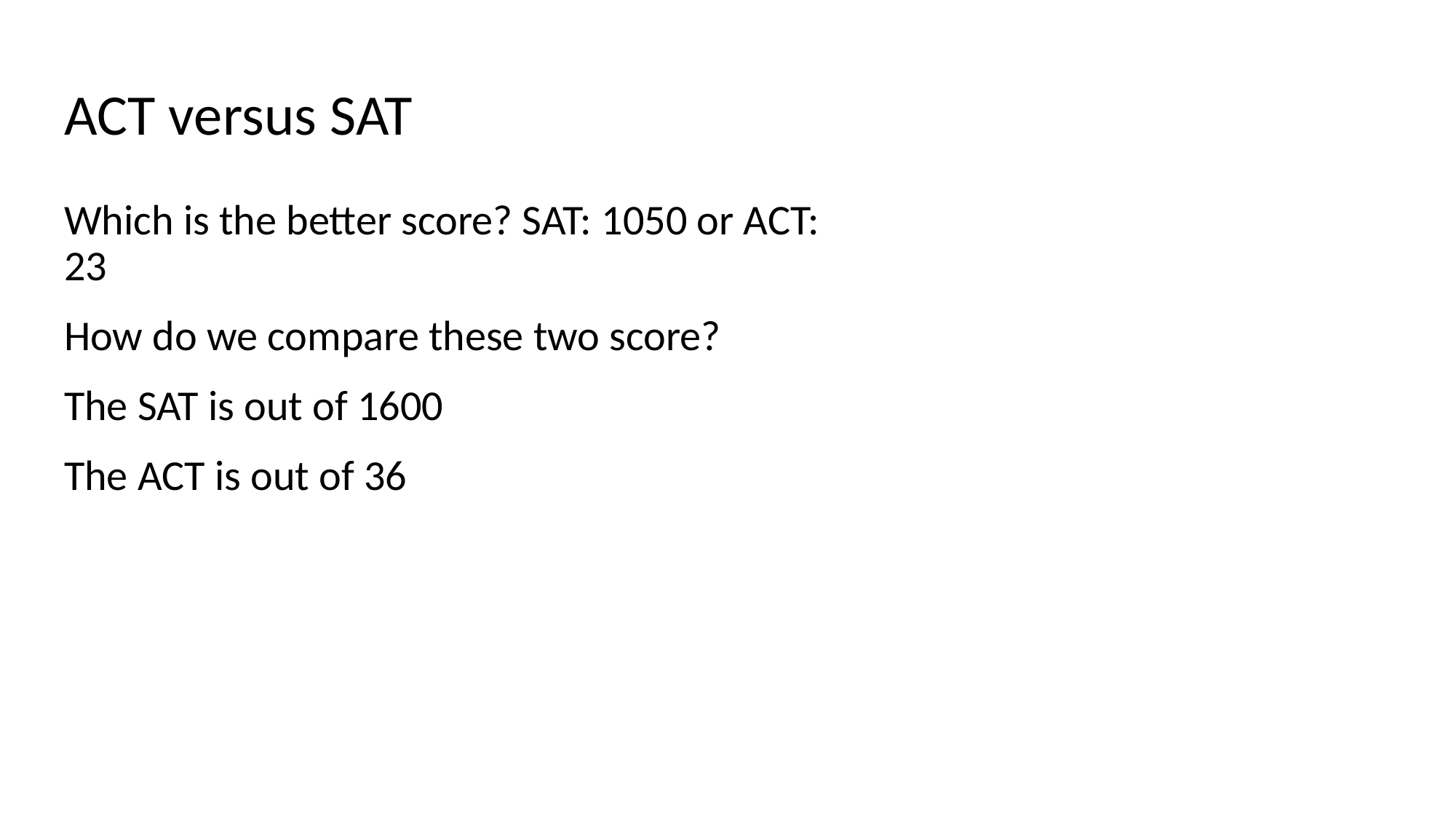

# ACT versus SAT
Which is the better score? SAT: 1050 or ACT: 23
How do we compare these two score?
The SAT is out of 1600
The ACT is out of 36